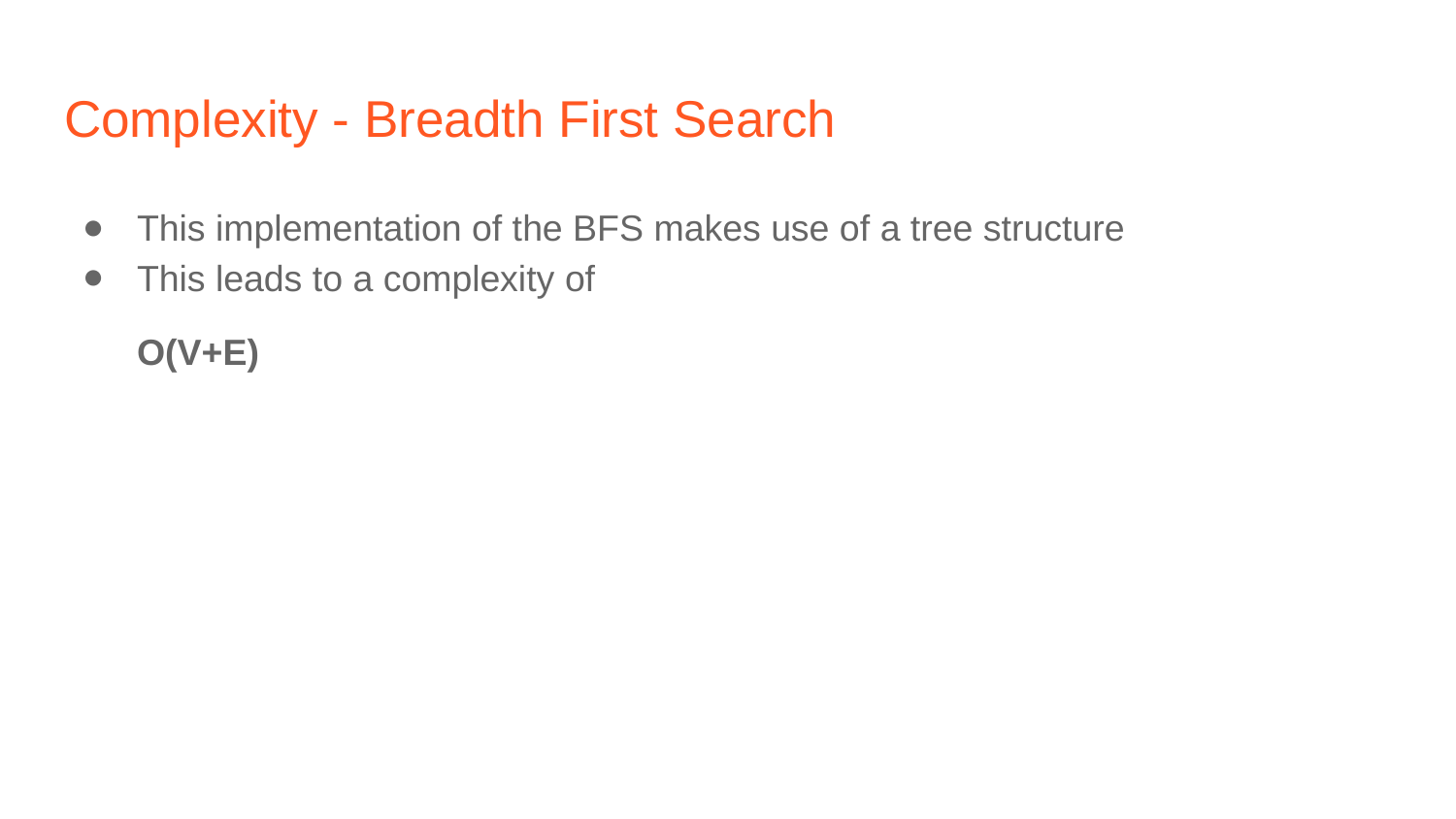

# Complexity - Breadth First Search
This implementation of the BFS makes use of a tree structure
This leads to a complexity of
O(V+E)